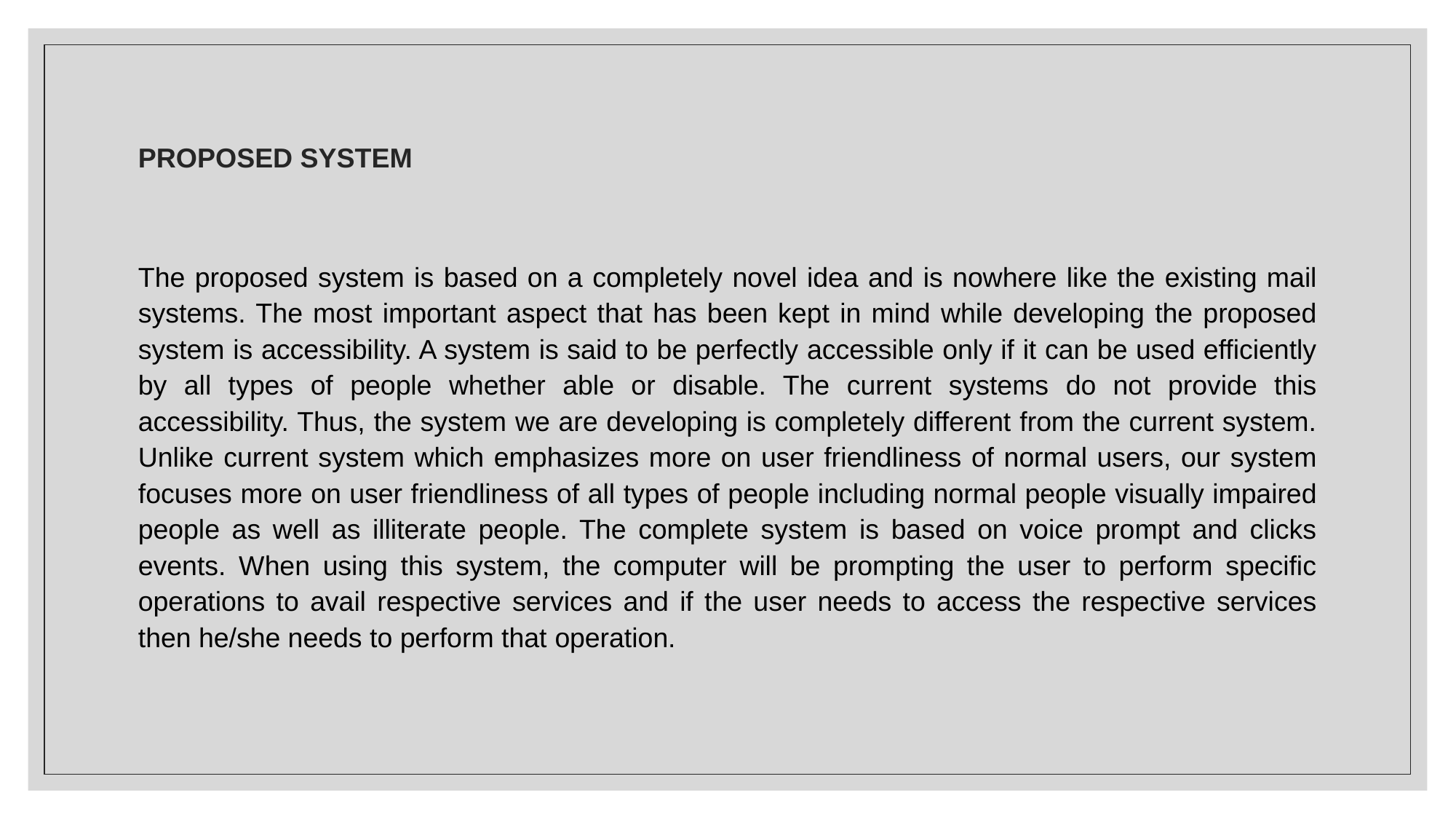

# PROPOSED SYSTEM
The proposed system is based on a completely novel idea and is nowhere like the existing mail systems. The most important aspect that has been kept in mind while developing the proposed system is accessibility. A system is said to be perfectly accessible only if it can be used efficiently by all types of people whether able or disable. The current systems do not provide this accessibility. Thus, the system we are developing is completely different from the current system. Unlike current system which emphasizes more on user friendliness of normal users, our system focuses more on user friendliness of all types of people including normal people visually impaired people as well as illiterate people. The complete system is based on voice prompt and clicks events. When using this system, the computer will be prompting the user to perform specific operations to avail respective services and if the user needs to access the respective services then he/she needs to perform that operation.